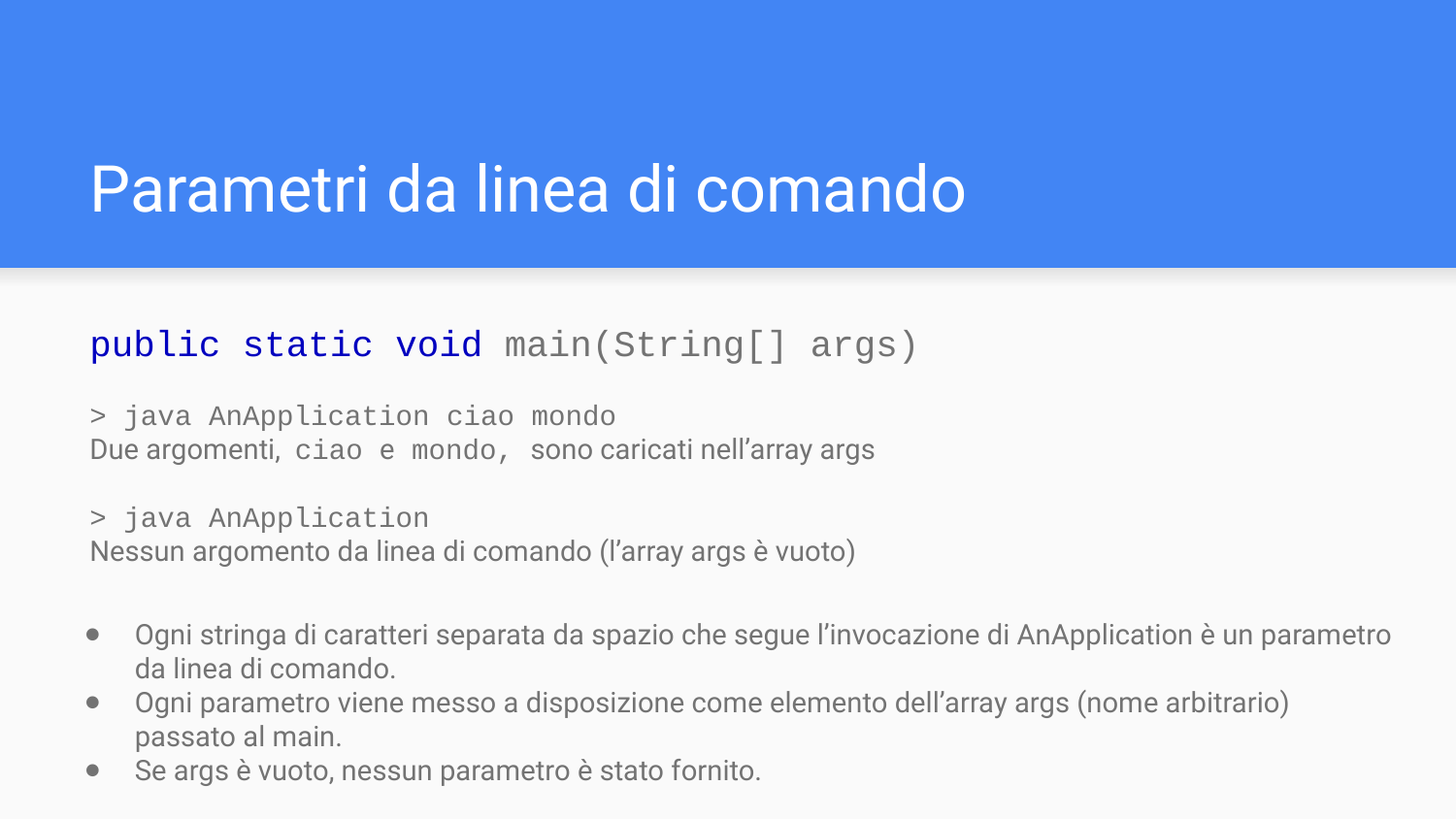

# Parametri da linea di comando
public static void main(String[] args)

> java AnApplication ciao mondo
Due argomenti,  ciao e mondo, sono caricati nell’array args

> java AnApplication
Nessun argomento da linea di comando (l’array args è vuoto)

Ogni stringa di caratteri separata da spazio che segue l’invocazione di AnApplication è un parametro da linea di comando.
Ogni parametro viene messo a disposizione come elemento dell’array args (nome arbitrario) passato al main.
Se args è vuoto, nessun parametro è stato fornito.